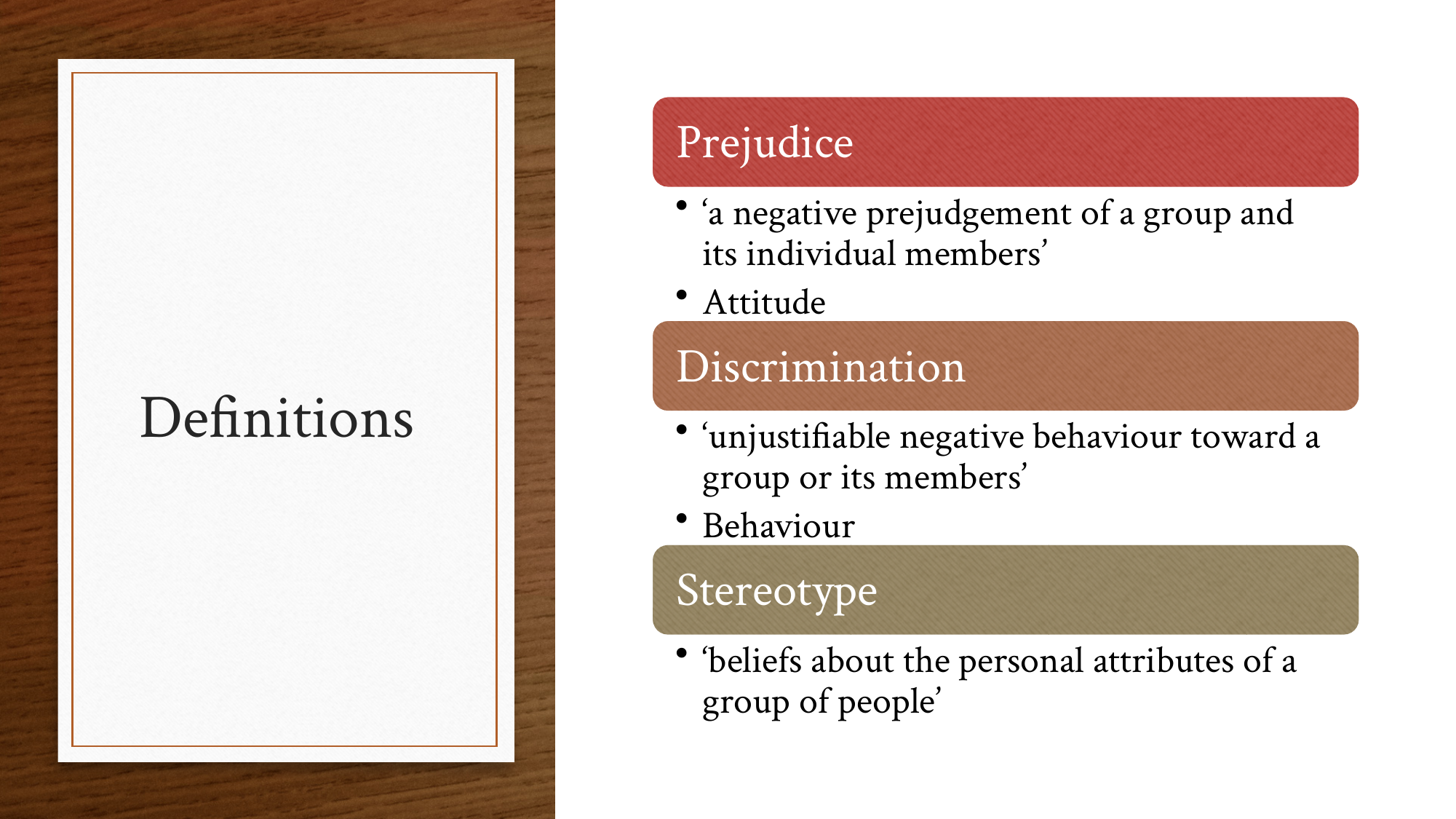

Prejudice
‘a negative prejudgement of a group and its individual members’
Attitude
Discrimination
‘unjustifiable negative behaviour toward a group or its members’
Behaviour
Stereotype
‘beliefs about the personal attributes of a group of people’
# Definitions